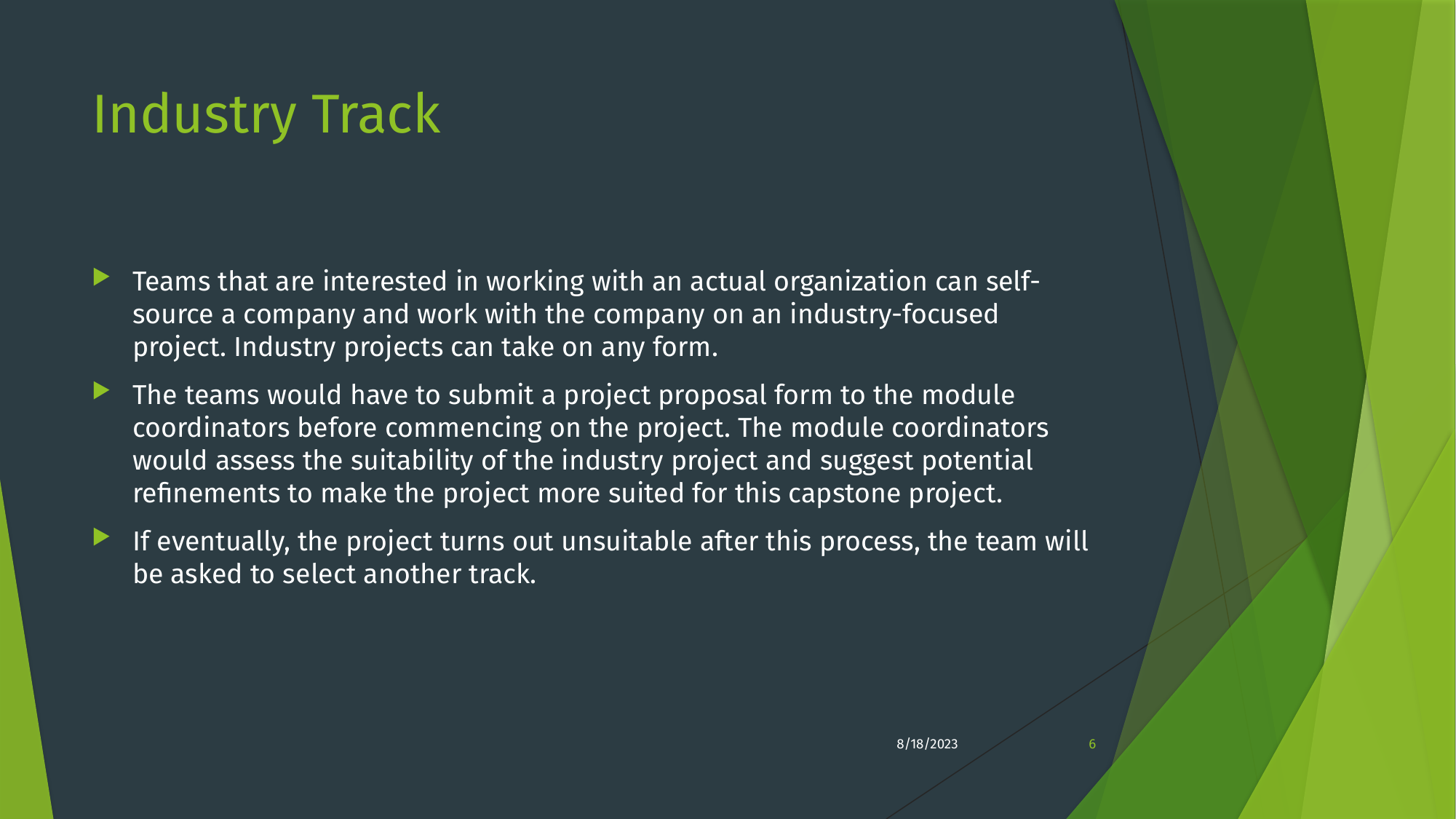

# Industry Track
Teams that are interested in working with an actual organization can self-source a company and work with the company on an industry-focused project. Industry projects can take on any form.
The teams would have to submit a project proposal form to the module coordinators before commencing on the project. The module coordinators would assess the suitability of the industry project and suggest potential refinements to make the project more suited for this capstone project.
If eventually, the project turns out unsuitable after this process, the team will be asked to select another track.

8/18/2023
6